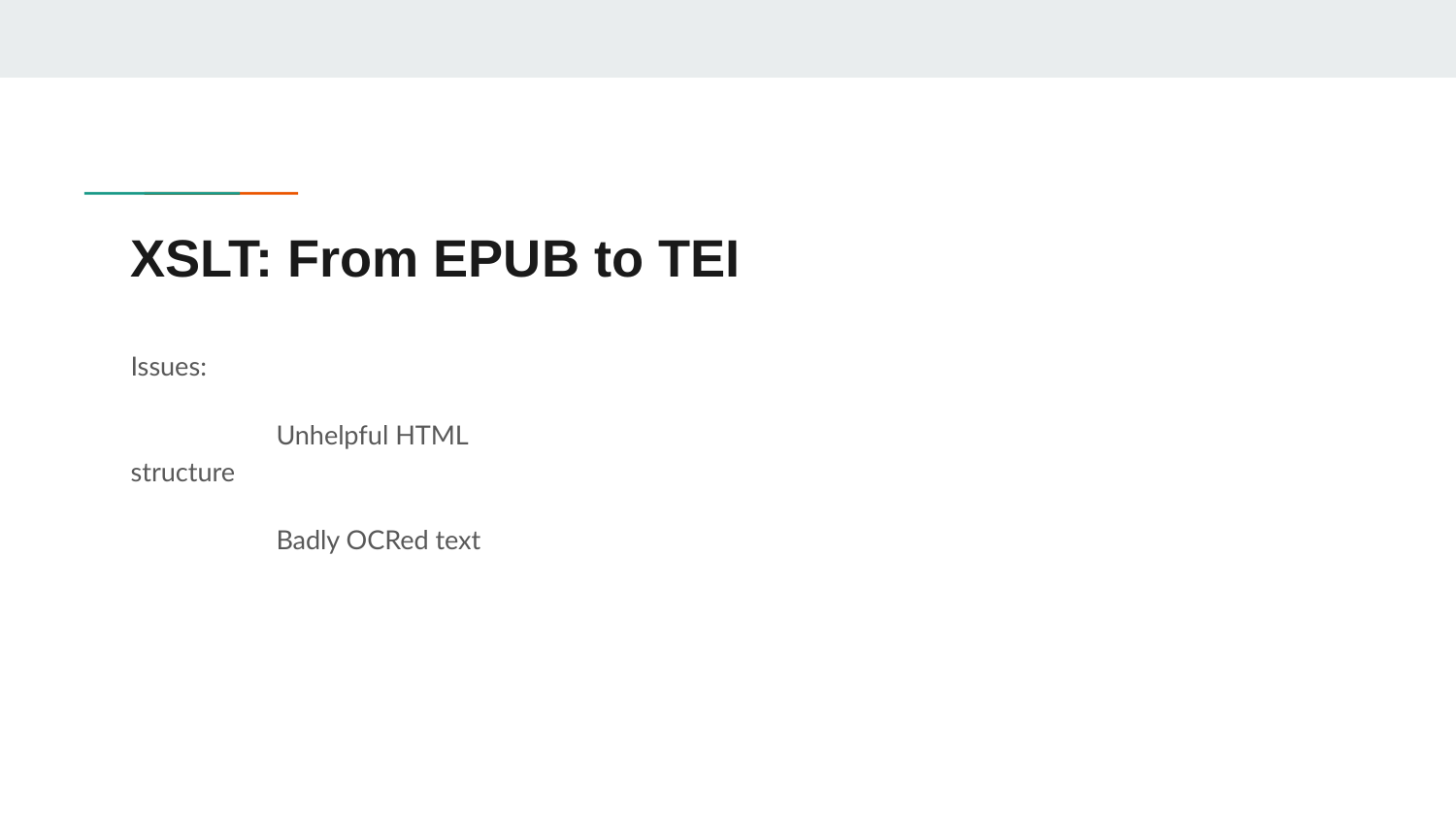

# XSLT: From EPUB to TEI
Issues:
	Unhelpful HTML structure
	Badly OCRed text